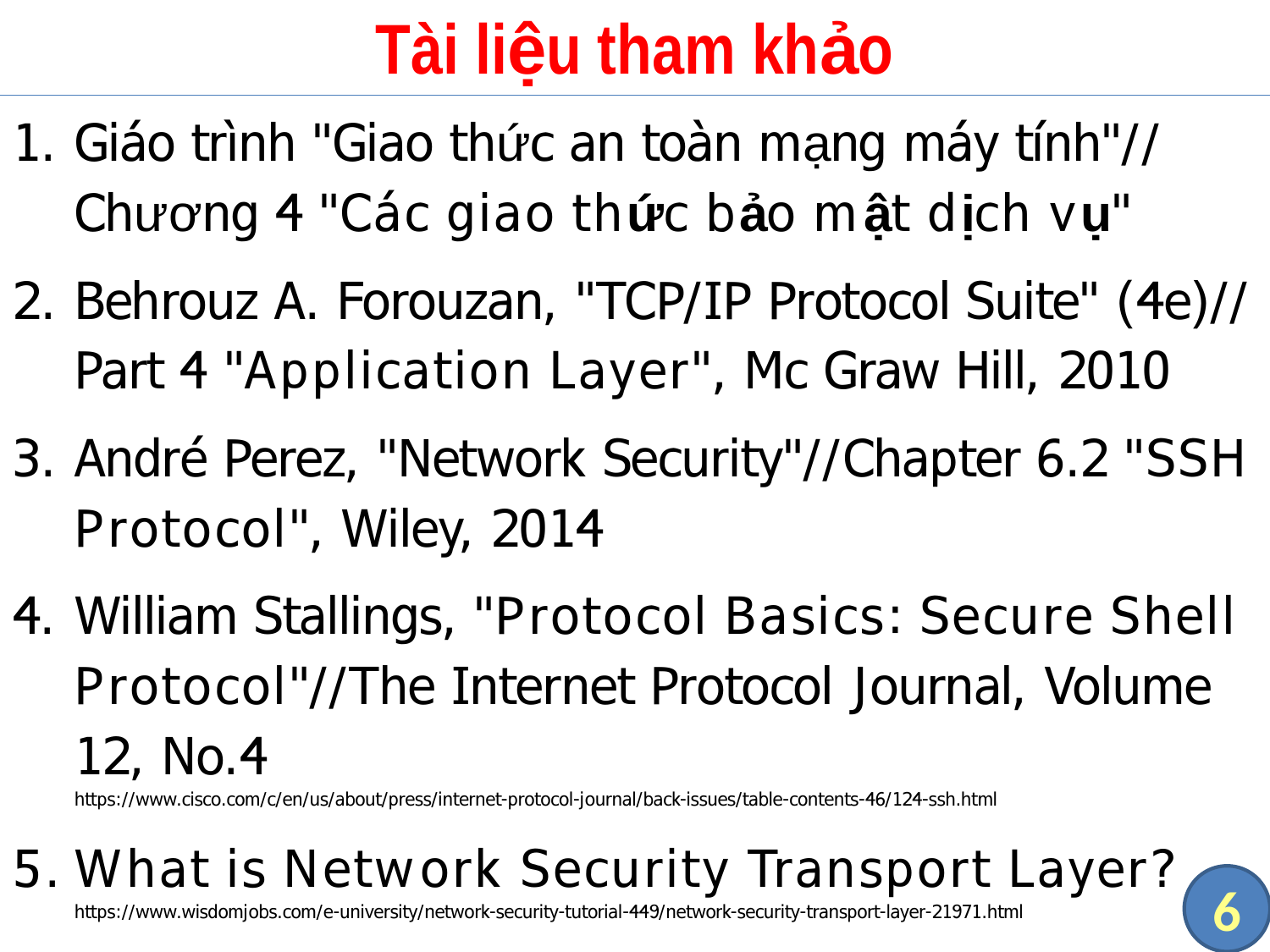

# Tài liệu tham khảo
Giáo trình "Giao thức an toàn mạng máy tính"// Chương 4 "Các giao thức bảo mật dịch vụ"
Behrouz A. Forouzan, "TCP/IP Protocol Suite" (4e)// Part 4 "Application Layer", Mc Graw Hill, 2010
André Perez, "Network Security"//Chapter 6.2 "SSH Protocol", Wiley, 2014
William Stallings, "Protocol Basics: Secure Shell Protocol"//The Internet Protocol Journal, Volume 12, No.4
https://www.cisco.com/c/en/us/about/press/internet-protocol-journal/back-issues/table-contents-46/124-ssh.html
What is Network Security Transport Layer?
https://www.wisdomjobs.com/e-university/network-security-tutorial-449/network-security-transport-layer-21971.html
6